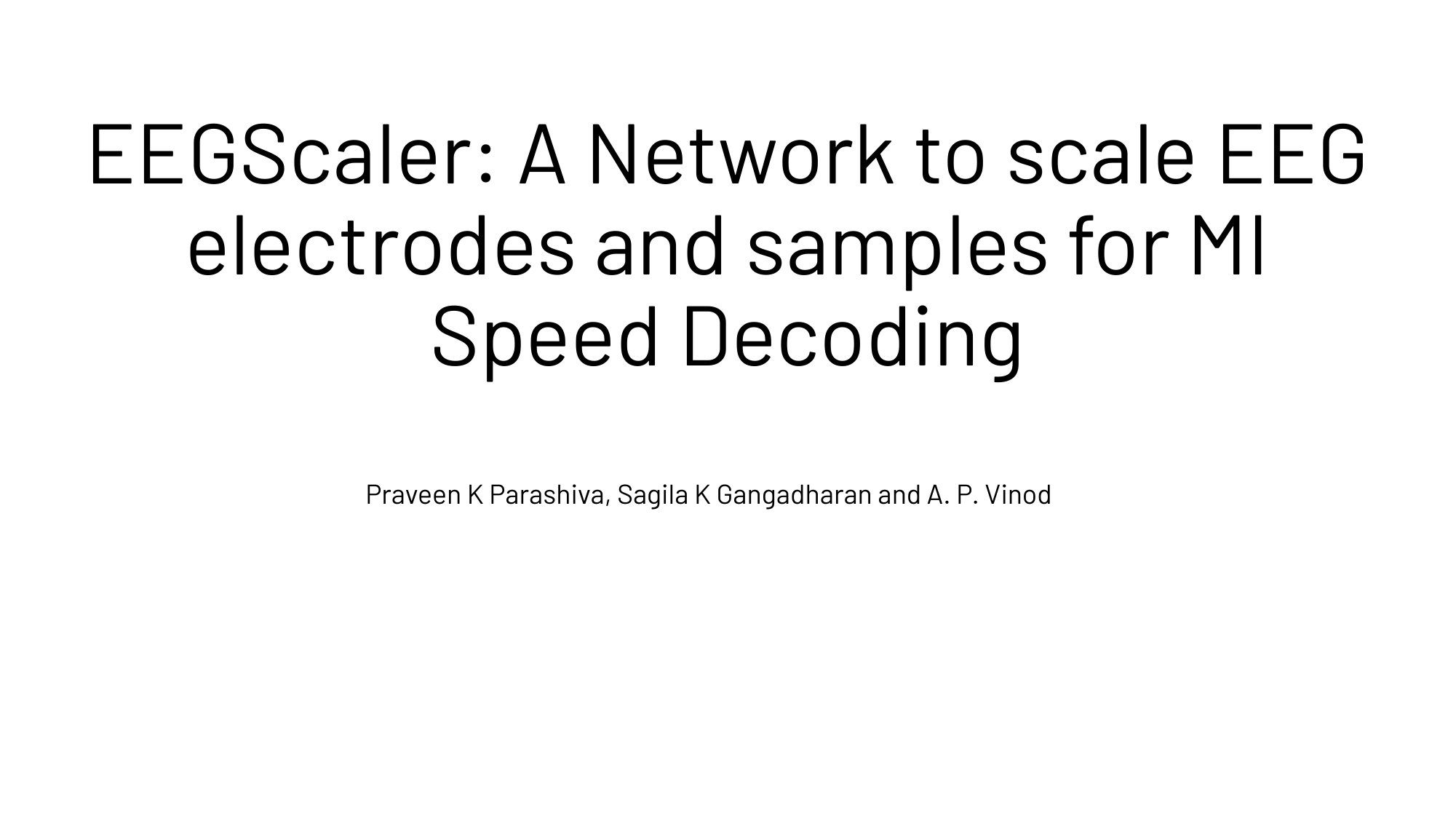

# EEGScaler: A Network to scale EEG electrodes and samples for MI Speed Decoding
Praveen K Parashiva, Sagila K Gangadharan and A. P. Vinod